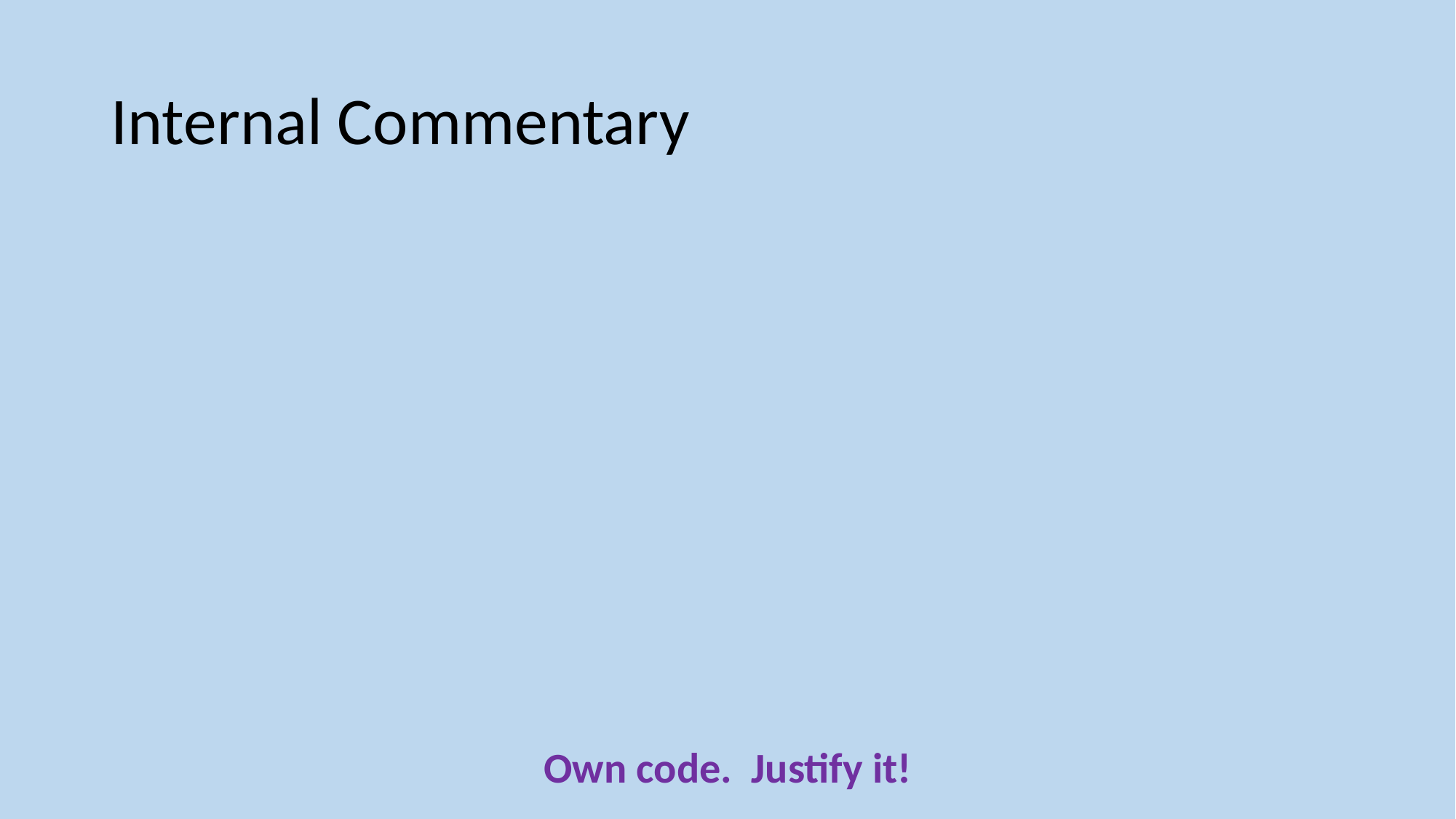

# Internal Commentary

Own code.  Justify it!